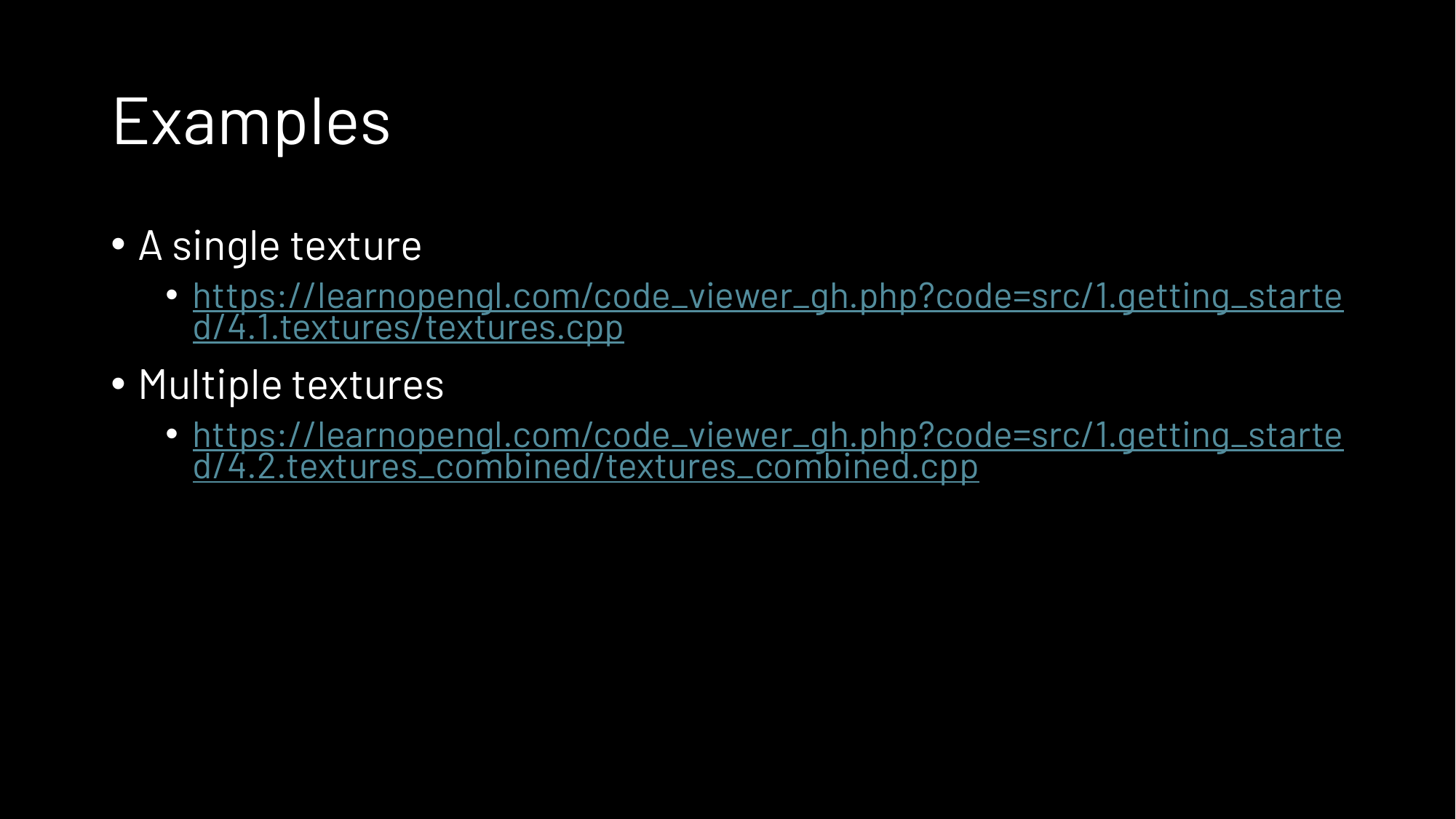

# Examples
A single texture
https://learnopengl.com/code_viewer_gh.php?code=src/1.getting_started/4.1.textures/textures.cpp
Multiple textures
https://learnopengl.com/code_viewer_gh.php?code=src/1.getting_started/4.2.textures_combined/textures_combined.cpp